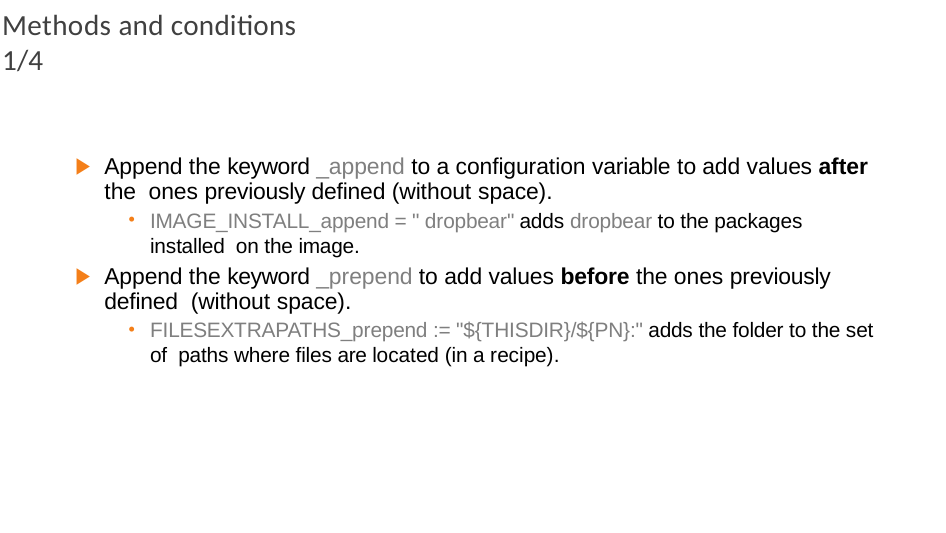

# Methods and conditions 1/4
Append the keyword _append to a configuration variable to add values after the  ones previously defined (without space).
IMAGE_INSTALL_append = " dropbear" adds dropbear to the packages installed  on the image.
Append the keyword _prepend to add values before the ones previously defined  (without space).
FILESEXTRAPATHS_prepend := "${THISDIR}/${PN}:" adds the folder to the set of  paths where files are located (in a recipe).
43/300
Remake by Mao Huynh